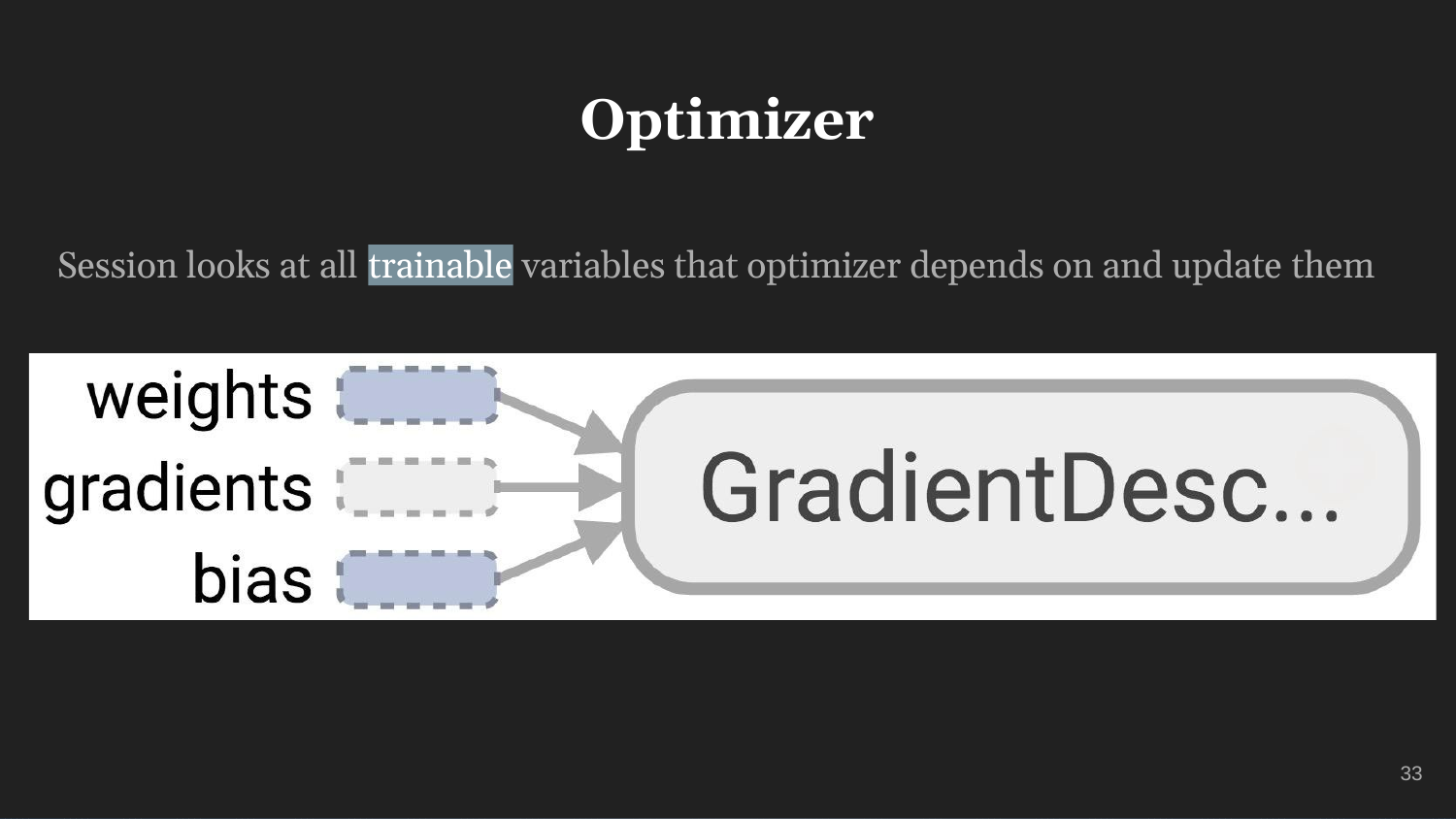

# Optimizer
Session looks at all
variables that optimizer depends on and update them
trainable

33